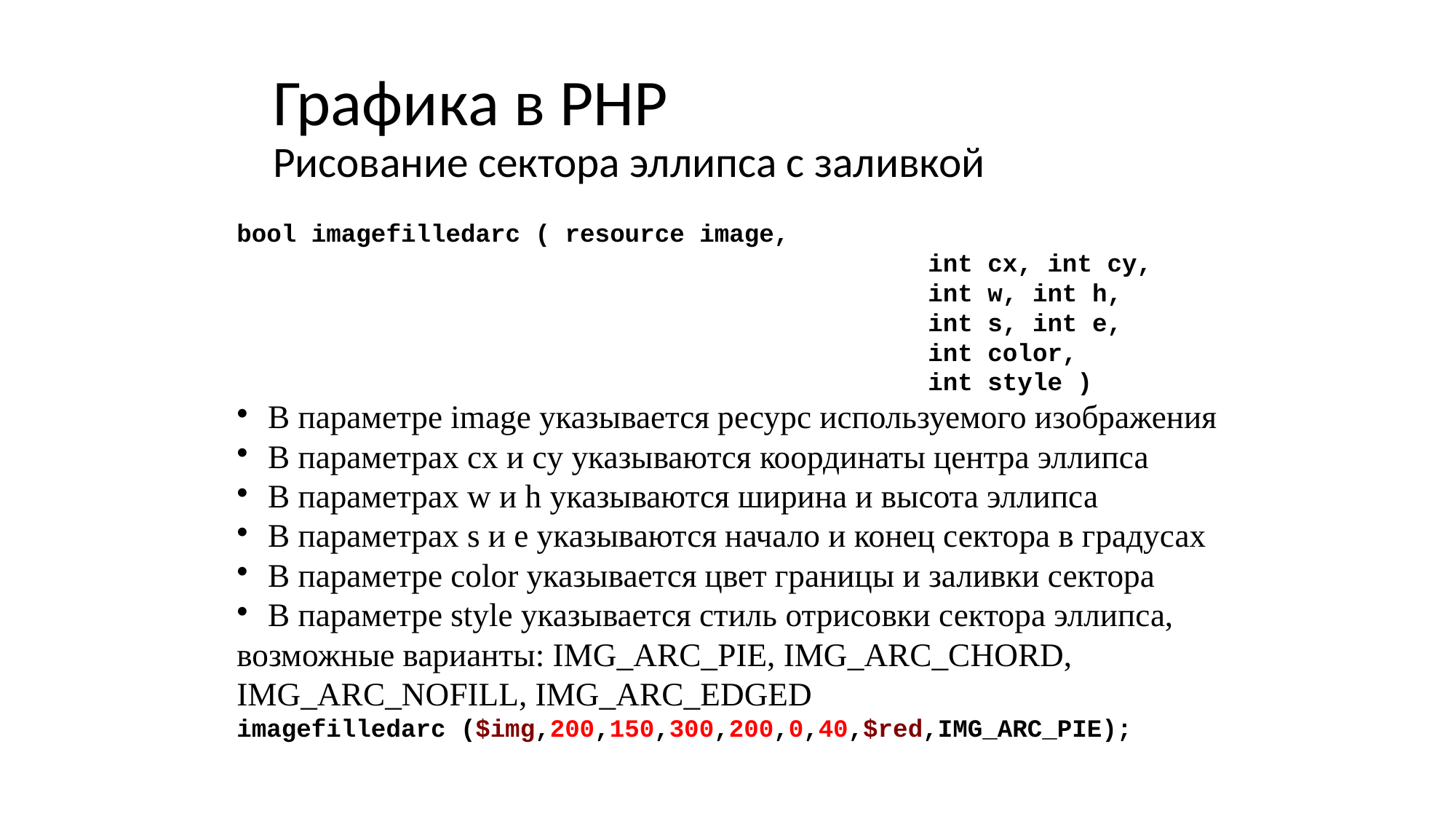

# Графика в PHP Рисование сектора эллипса с заливкой
bool imagefilledarc ( resource image,
								int cx, int cy,
								int w, int h,
								int s, int e,
								int color,
								int style )
  В параметре image указывается ресурс используемого изображения
  В параметрах cx и cy указываются координаты центра эллипса
  В параметрах w и h указываются ширина и высота эллипса
  В параметрах s и e указываются начало и конец сектора в градусах
  В параметре color указывается цвет границы и заливки сектора
  В параметре style указывается стиль отрисовки сектора эллипса, возможные варианты: IMG_ARC_PIE, IMG_ARC_CHORD, IMG_ARC_NOFILL, IMG_ARC_EDGED
imagefilledarc ($img,200,150,300,200,0,40,$red,IMG_ARC_PIE);